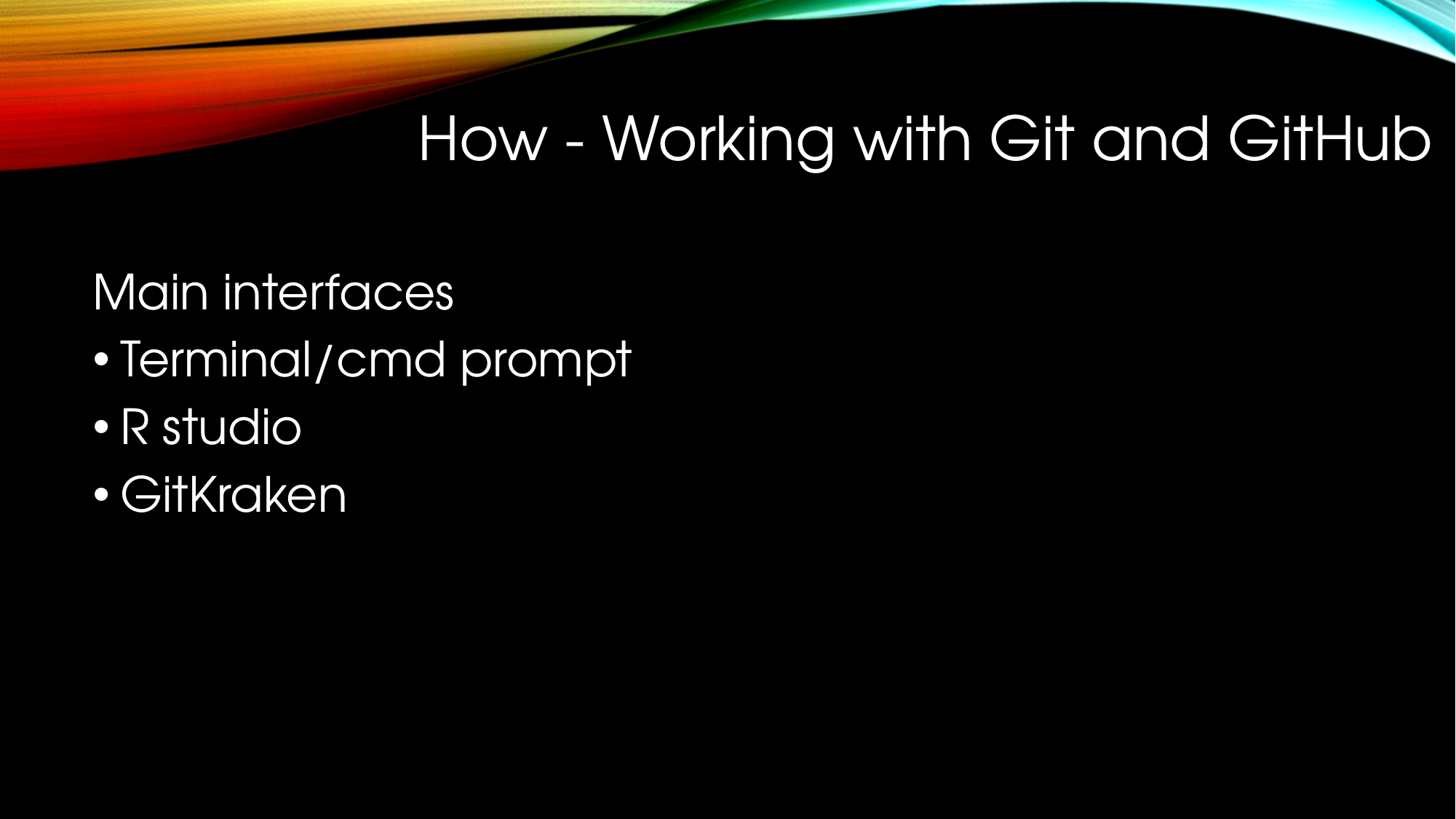

# How - Working with Git and GitHub
Main interfaces
Terminal/cmd prompt
R studio
GitKraken